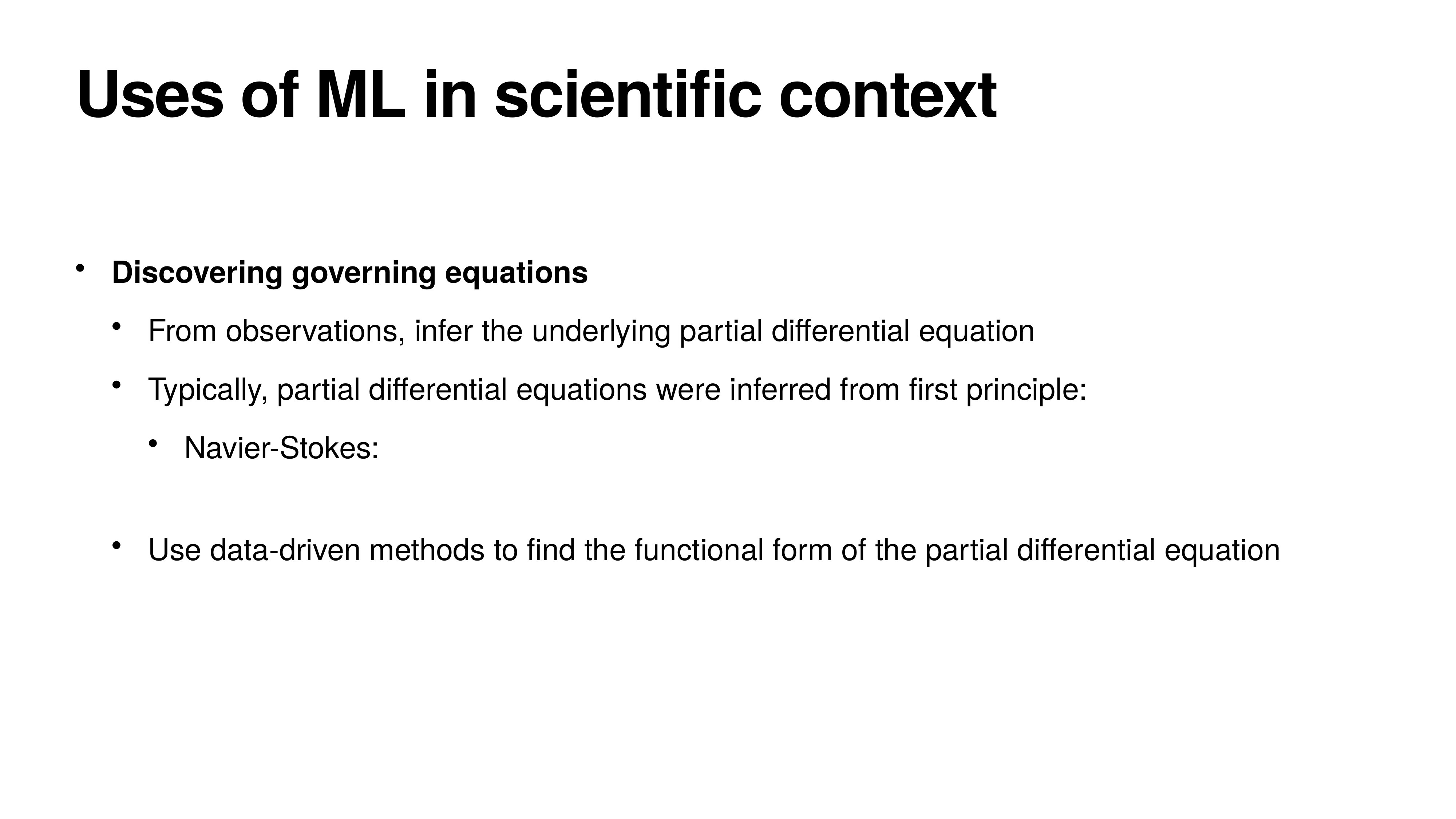

# Uses of ML in scientific context

Discovering governing equations
From observations, infer the underlying partial differential equation
Typically, partial differential equations were inferred from first principle:
Navier-Stokes:

Use data-driven methods to find the functional form of the partial differential equation